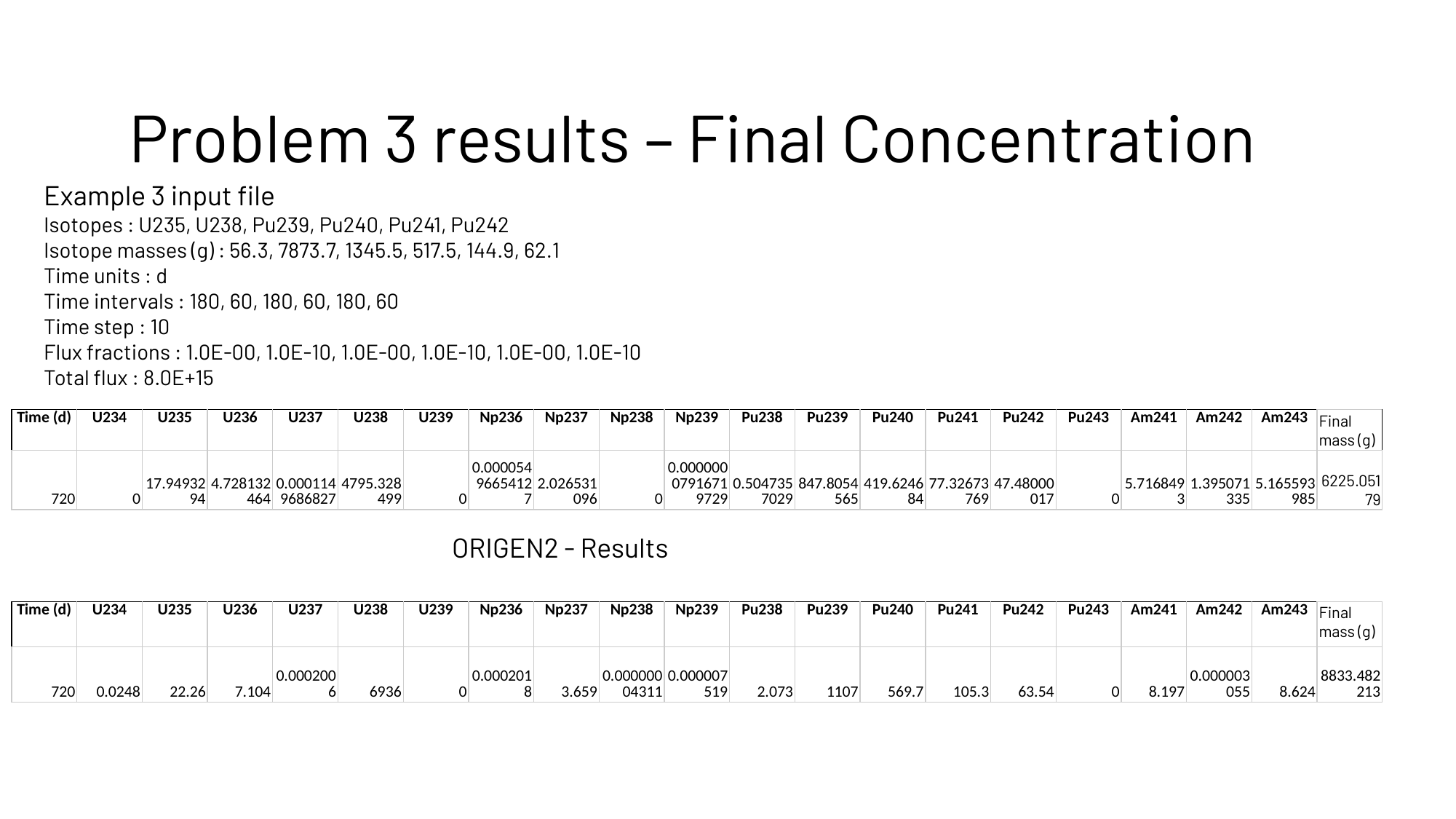

Problem 3 results – Final Concentration
Example 3 input file
Isotopes : U235, U238, Pu239, Pu240, Pu241, Pu242
Isotope masses (g) : 56.3, 7873.7, 1345.5, 517.5, 144.9, 62.1
Time units : d
Time intervals : 180, 60, 180, 60, 180, 60
Time step : 10
Flux fractions : 1.0E-00, 1.0E-10, 1.0E-00, 1.0E-10, 1.0E-00, 1.0E-10
Total flux : 8.0E+15
| Time (d) | U234 | U235 | U236 | U237 | U238 | U239 | Np236 | Np237 | Np238 | Np239 | Pu238 | Pu239 | Pu240 | Pu241 | Pu242 | Pu243 | Am241 | Am242 | Am243 | Final mass (g) |
| --- | --- | --- | --- | --- | --- | --- | --- | --- | --- | --- | --- | --- | --- | --- | --- | --- | --- | --- | --- | --- |
| 720 | 0 | 17.9493294 | 4.728132464 | 0.0001149686827 | 4795.328499 | 0 | 0.00005496654127 | 2.026531096 | 0 | 0.00000007916719729 | 0.5047357029 | 847.8054565 | 419.624684 | 77.32673769 | 47.48000017 | 0 | 5.7168493 | 1.395071335 | 5.165593985 | 6225.05179 |
ORIGEN2 - Results
| Time (d) | U234 | U235 | U236 | U237 | U238 | U239 | Np236 | Np237 | Np238 | Np239 | Pu238 | Pu239 | Pu240 | Pu241 | Pu242 | Pu243 | Am241 | Am242 | Am243 | Final mass (g) |
| --- | --- | --- | --- | --- | --- | --- | --- | --- | --- | --- | --- | --- | --- | --- | --- | --- | --- | --- | --- | --- |
| 720 | 0.0248 | 22.26 | 7.104 | 0.0002006 | 6936 | 0 | 0.0002018 | 3.659 | 0.00000004311 | 0.000007519 | 2.073 | 1107 | 569.7 | 105.3 | 63.54 | 0 | 8.197 | 0.000003055 | 8.624 | 8833.482213 |